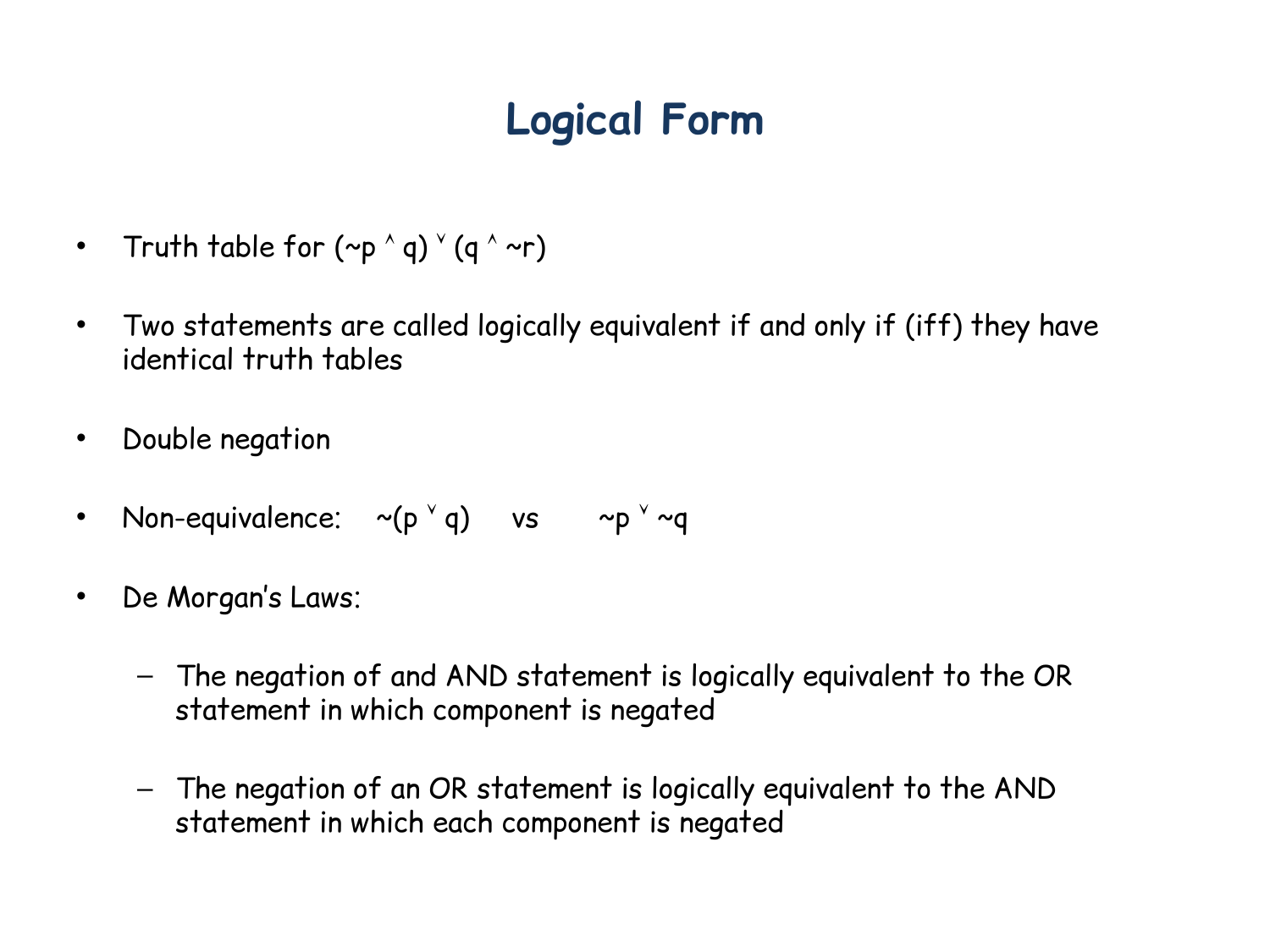

# Logical Form
Truth table for (~p ∧ q) ∨ (q ∧ ~r)

Two statements are called logically equivalent if and only if (iff) they have identical truth tables

Double negation

Non-equivalence:    ~(p ∨ q)     vs       ~p ∨ ~q

De Morgan’s Laws:

The negation of and AND statement is logically equivalent to the OR statement in which component is negated

The negation of an OR statement is logically equivalent to the AND statement in which each component is negated